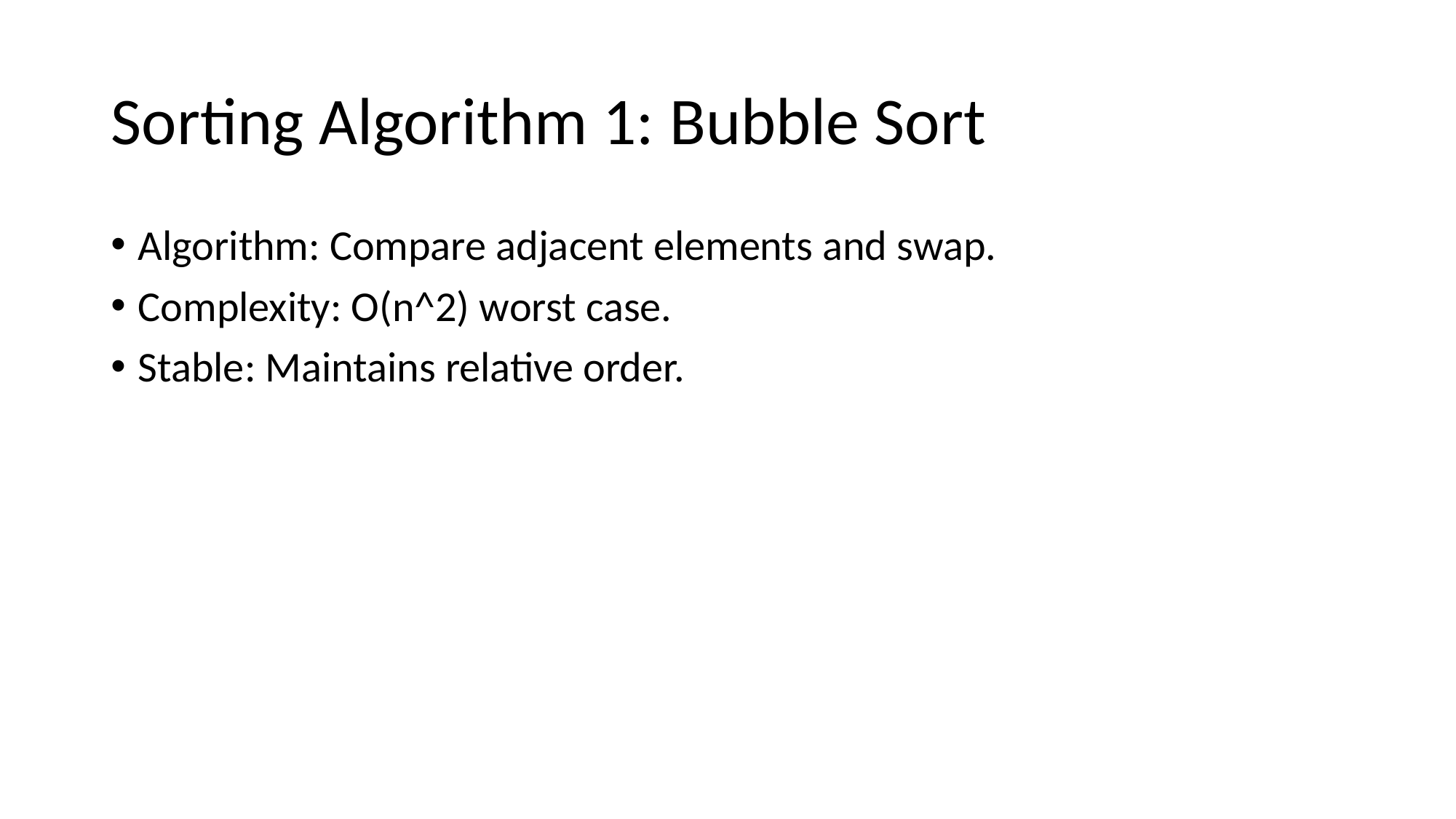

# Sorting Algorithm 1: Bubble Sort
Algorithm: Compare adjacent elements and swap.
Complexity: O(n^2) worst case.
Stable: Maintains relative order.